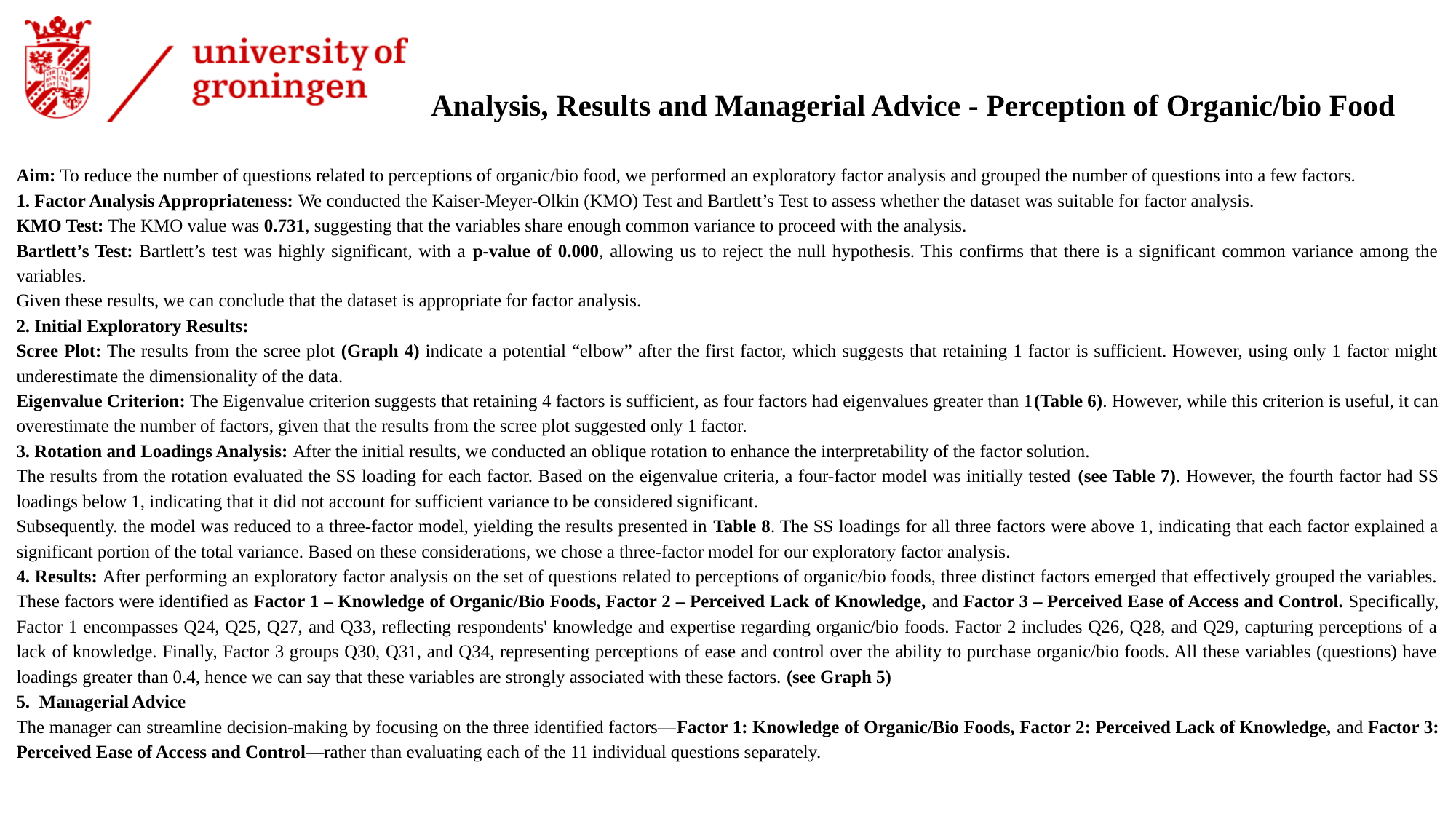

Analysis, Results and Managerial Advice - Perception of Organic/bio Food
Aim: To reduce the number of questions related to perceptions of organic/bio food, we performed an exploratory factor analysis and grouped the number of questions into a few factors.
1. Factor Analysis Appropriateness: We conducted the Kaiser-Meyer-Olkin (KMO) Test and Bartlett’s Test to assess whether the dataset was suitable for factor analysis.
KMO Test: The KMO value was 0.731, suggesting that the variables share enough common variance to proceed with the analysis.
Bartlett’s Test: Bartlett’s test was highly significant, with a p-value of 0.000, allowing us to reject the null hypothesis. This confirms that there is a significant common variance among the variables.
Given these results, we can conclude that the dataset is appropriate for factor analysis.
2. Initial Exploratory Results:
Scree Plot: The results from the scree plot (Graph 4) indicate a potential “elbow” after the first factor, which suggests that retaining 1 factor is sufficient. However, using only 1 factor might underestimate the dimensionality of the data.
Eigenvalue Criterion: The Eigenvalue criterion suggests that retaining 4 factors is sufficient, as four factors had eigenvalues greater than 1(Table 6). However, while this criterion is useful, it can overestimate the number of factors, given that the results from the scree plot suggested only 1 factor.
3. Rotation and Loadings Analysis: After the initial results, we conducted an oblique rotation to enhance the interpretability of the factor solution.
The results from the rotation evaluated the SS loading for each factor. Based on the eigenvalue criteria, a four-factor model was initially tested (see Table 7). However, the fourth factor had SS loadings below 1, indicating that it did not account for sufficient variance to be considered significant.
Subsequently. the model was reduced to a three-factor model, yielding the results presented in Table 8. The SS loadings for all three factors were above 1, indicating that each factor explained a significant portion of the total variance. Based on these considerations, we chose a three-factor model for our exploratory factor analysis.
4. Results: After performing an exploratory factor analysis on the set of questions related to perceptions of organic/bio foods, three distinct factors emerged that effectively grouped the variables. These factors were identified as Factor 1 – Knowledge of Organic/Bio Foods, Factor 2 – Perceived Lack of Knowledge, and Factor 3 – Perceived Ease of Access and Control. Specifically, Factor 1 encompasses Q24, Q25, Q27, and Q33, reflecting respondents' knowledge and expertise regarding organic/bio foods. Factor 2 includes Q26, Q28, and Q29, capturing perceptions of a lack of knowledge. Finally, Factor 3 groups Q30, Q31, and Q34, representing perceptions of ease and control over the ability to purchase organic/bio foods. All these variables (questions) have loadings greater than 0.4, hence we can say that these variables are strongly associated with these factors. (see Graph 5)
5.  Managerial Advice
The manager can streamline decision-making by focusing on the three identified factors—Factor 1: Knowledge of Organic/Bio Foods, Factor 2: Perceived Lack of Knowledge, and Factor 3: Perceived Ease of Access and Control—rather than evaluating each of the 11 individual questions separately.